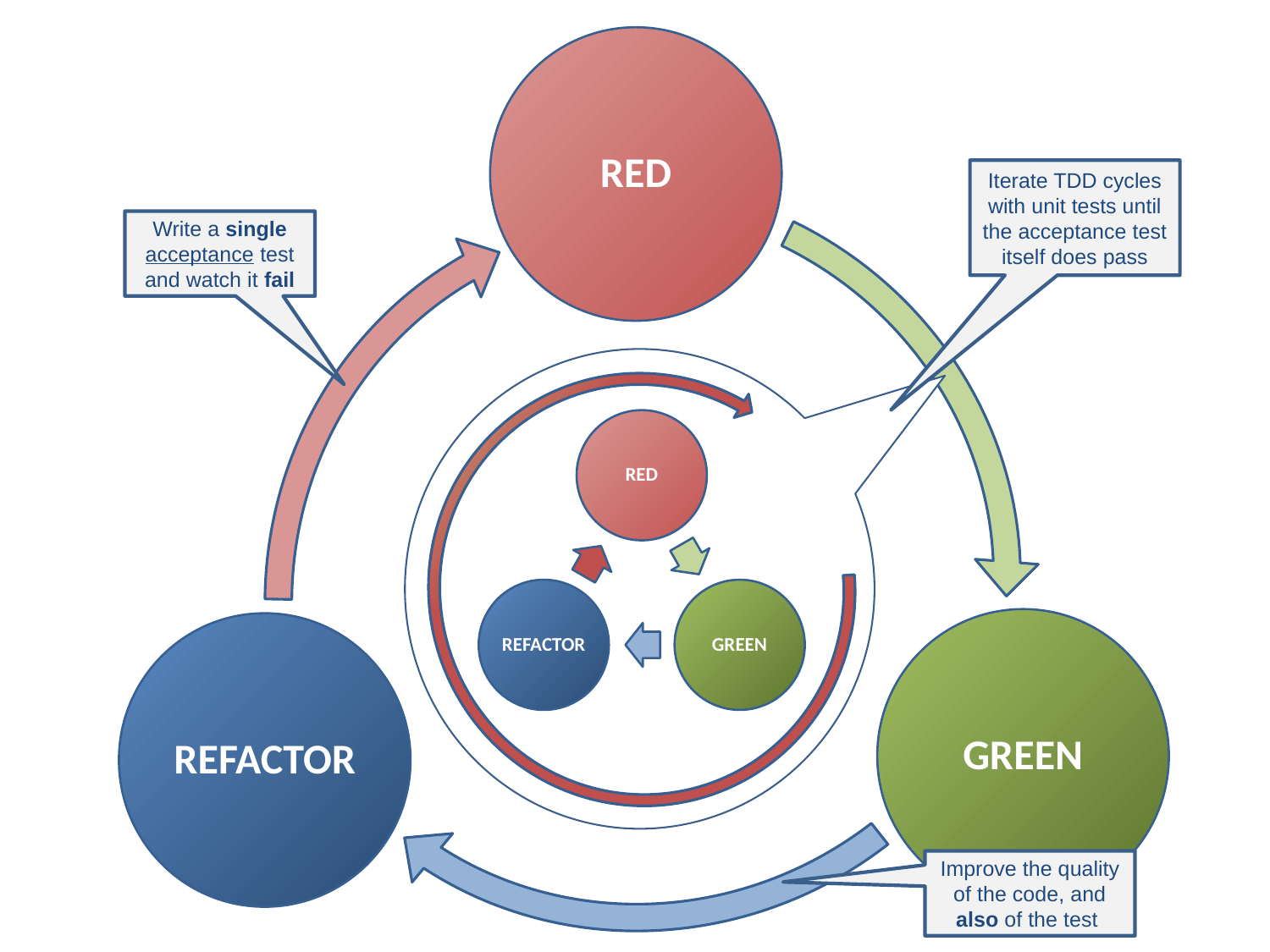

RED
GREEN
REFACTOR

Iterate TDD cycles with unit tests until the acceptance test itself does pass

Write a single acceptance test and watch it fail

RED

GREEN

REFACTOR

Improve the quality of the code, and also of the test